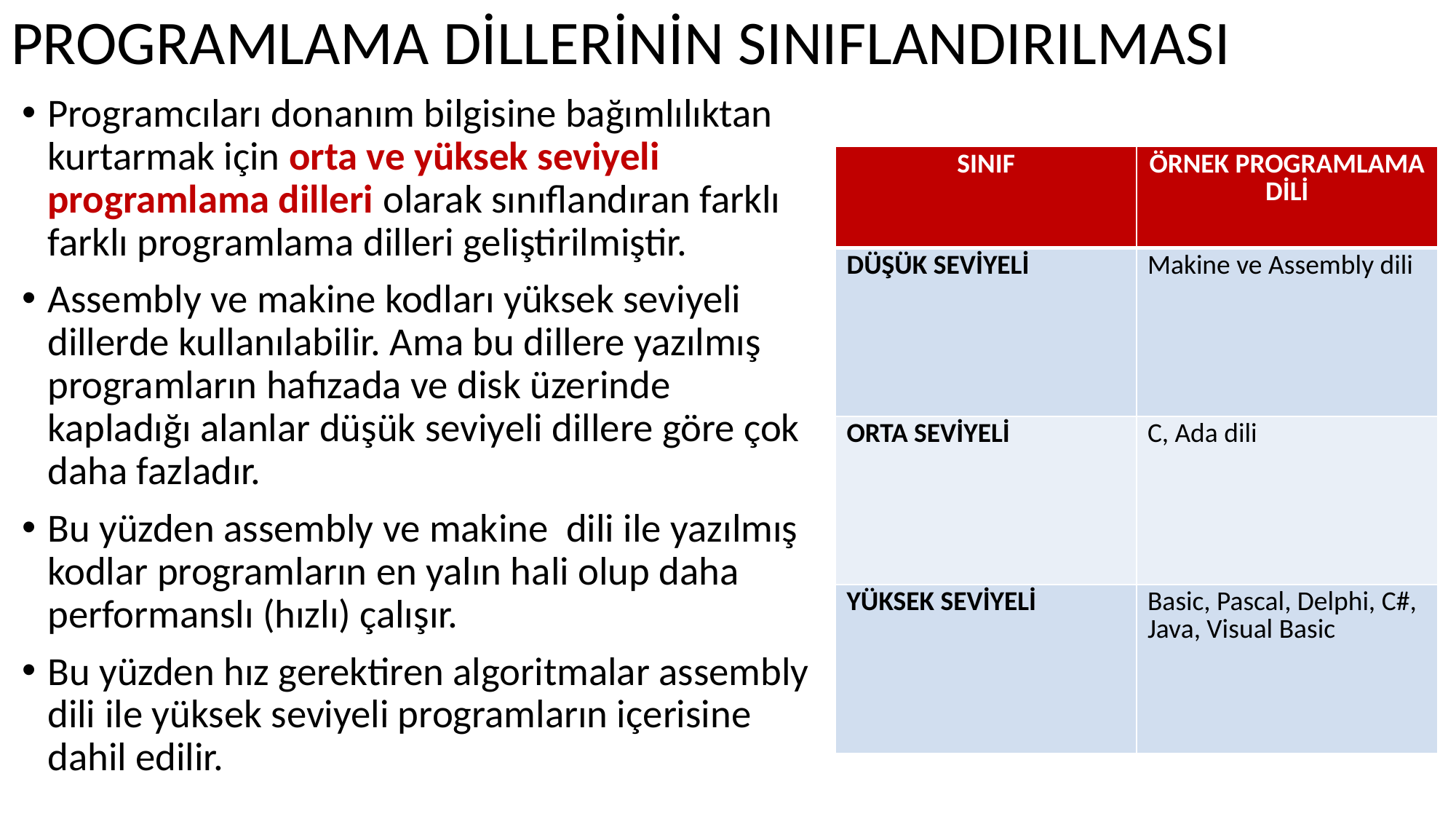

# PROGRAMLAMA DİLLERİNİN SINIFLANDIRILMASI
Programcıları donanım bilgisine bağımlılıktan kurtarmak için orta ve yüksek seviyeli programlama dilleri olarak sınıflandıran farklı farklı programlama dilleri geliştirilmiştir.
Assembly ve makine kodları yüksek seviyeli dillerde kullanılabilir. Ama bu dillere yazılmış programların hafızada ve disk üzerinde kapladığı alanlar düşük seviyeli dillere göre çok daha fazladır.
Bu yüzden assembly ve makine  dili ile yazılmış kodlar programların en yalın hali olup daha performanslı (hızlı) çalışır.
Bu yüzden hız gerektiren algoritmalar assembly dili ile yüksek seviyeli programların içerisine dahil edilir.
| SINIF | ÖRNEK PROGRAMLAMA DİLİ |
| --- | --- |
| DÜŞÜK SEVİYELİ | Makine ve Assembly dili |
| ORTA SEVİYELİ | C, Ada dili |
| YÜKSEK SEVİYELİ | Basic, Pascal, Delphi, C#, Java, Visual Basic |